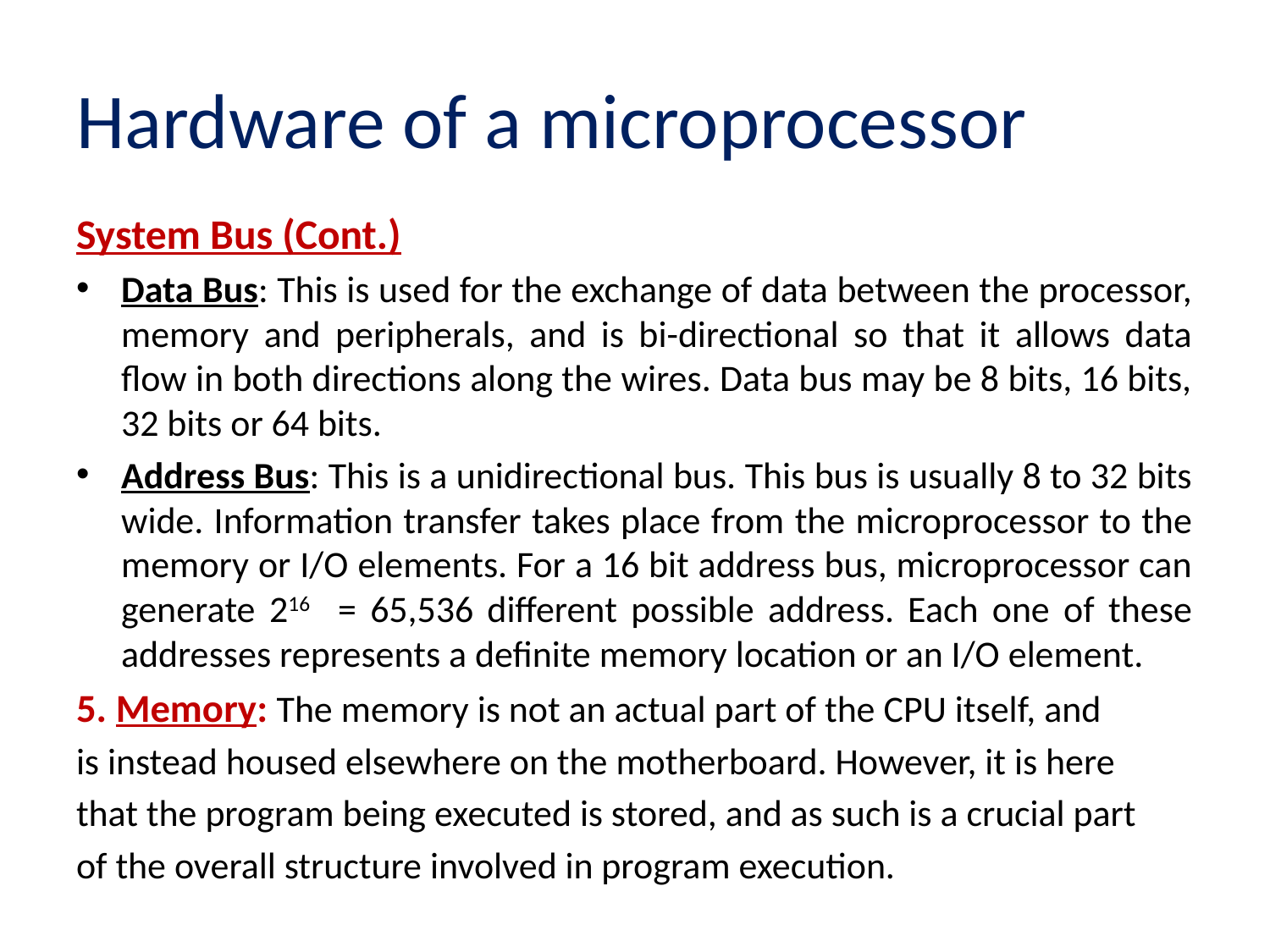

# Hardware of a microprocessor
System Bus (Cont.)
Data Bus: This is used for the exchange of data between the processor, memory and peripherals, and is bi-directional so that it allows data flow in both directions along the wires. Data bus may be 8 bits, 16 bits, 32 bits or 64 bits.
Address Bus: This is a unidirectional bus. This bus is usually 8 to 32 bits wide. Information transfer takes place from the microprocessor to the memory or I/O elements. For a 16 bit address bus, microprocessor can generate 216  = 65,536 different possible address. Each one of these addresses represents a definite memory location or an I/O element.
5. Memory: The memory is not an actual part of the CPU itself, and
is instead housed elsewhere on the motherboard. However, it is here
that the program being executed is stored, and as such is a crucial part
of the overall structure involved in program execution.